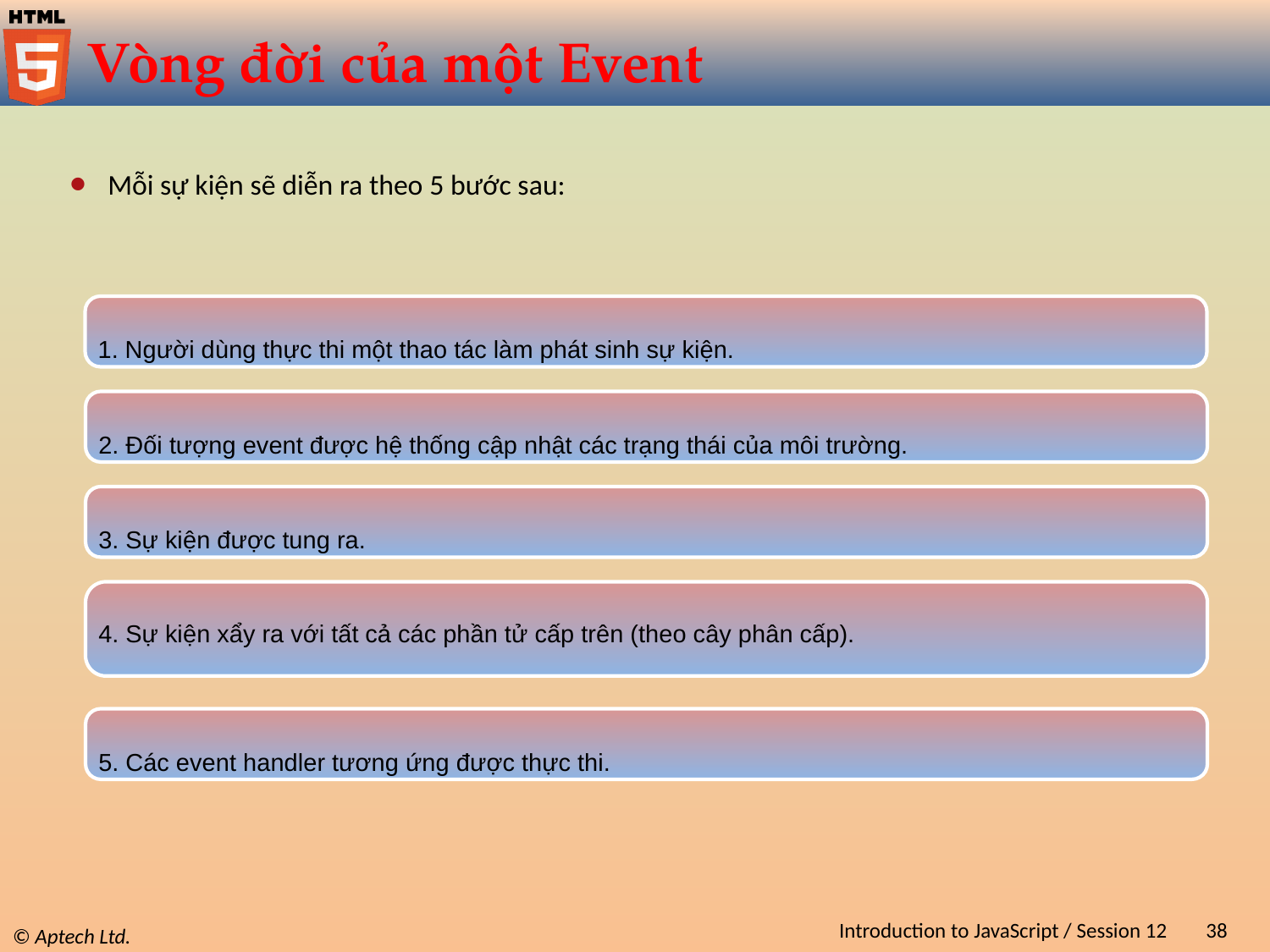

# Vòng đời của một Event
Mỗi sự kiện sẽ diễn ra theo 5 bước sau:

1. Người dùng thực thi một thao tác làm phát sinh sự kiện.

2. Đối tượng event được hệ thống cập nhật các trạng thái của môi trường.

3. Sự kiện được tung ra.

4. Sự kiện xẩy ra với tất cả các phần tử cấp trên (theo cây phân cấp).

5. Các event handler tương ứng được thực thi.
Introduction to JavaScript / Session 12
38